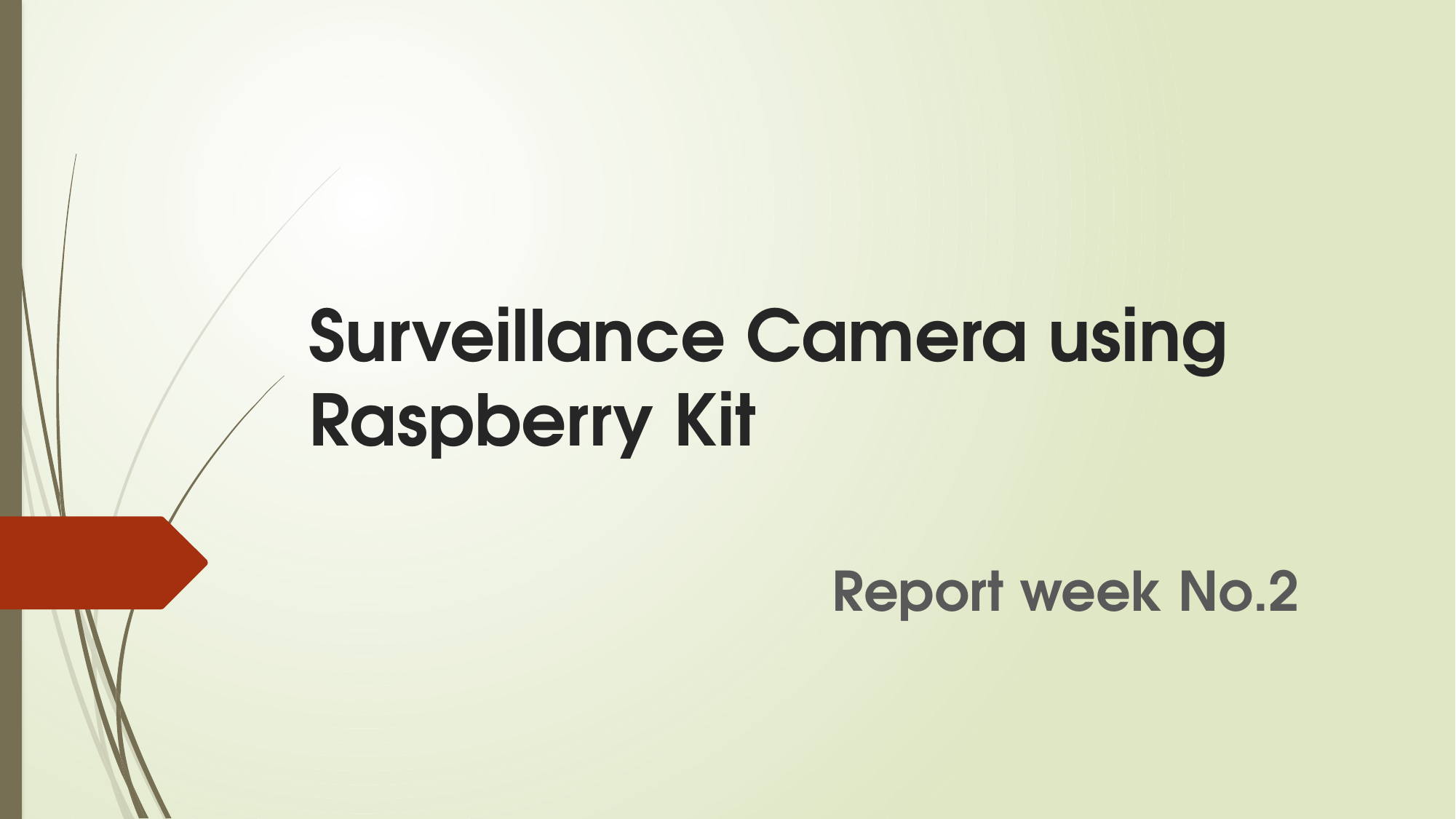

# Surveillance Camera using Raspberry Kit
Report week No.2